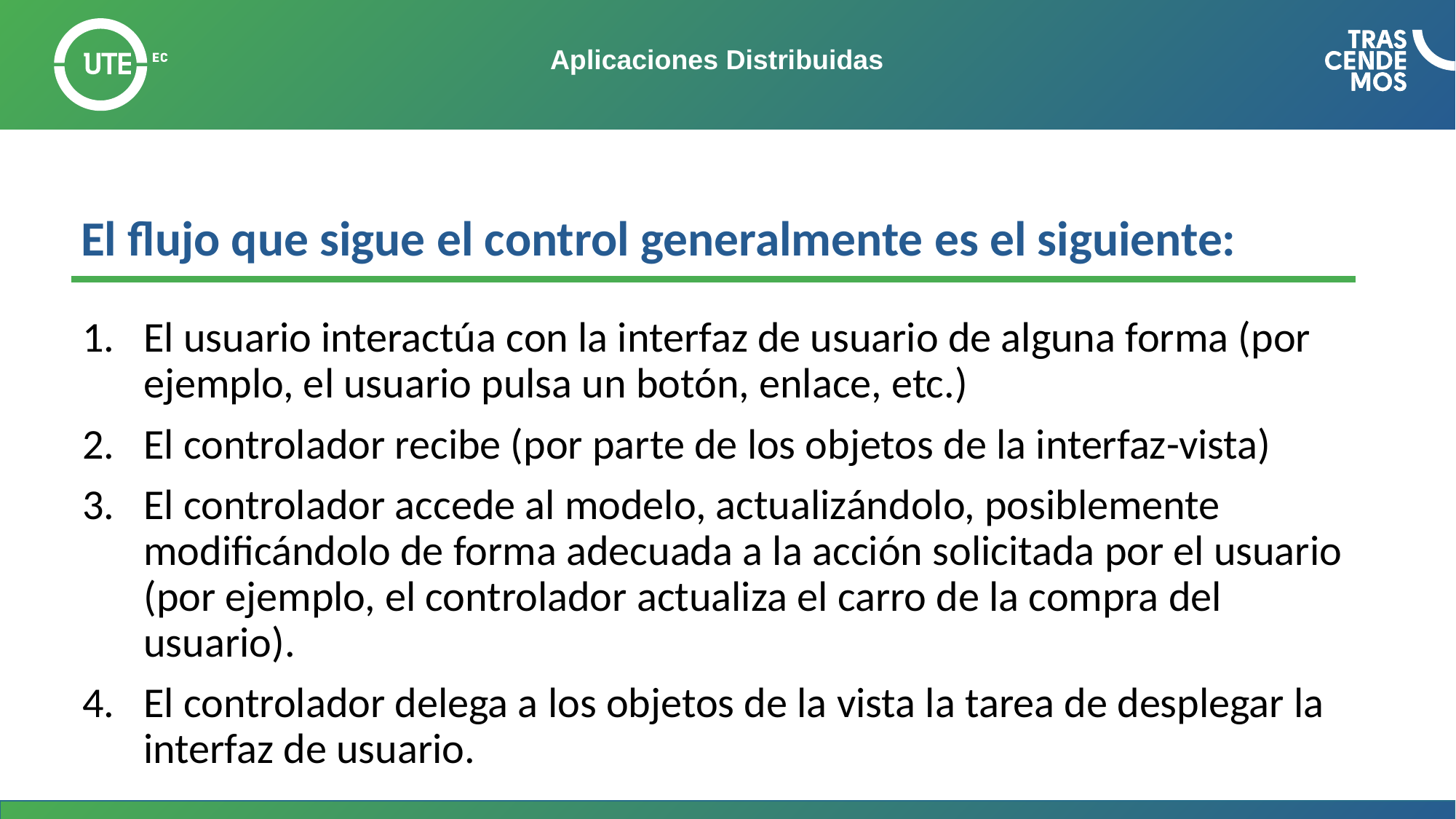

# Aplicaciones Distribuidas
El flujo que sigue el control generalmente es el siguiente:
El usuario interactúa con la interfaz de usuario de alguna forma (por ejemplo, el usuario pulsa un botón, enlace, etc.)
El controlador recibe (por parte de los objetos de la interfaz-vista)
El controlador accede al modelo, actualizándolo, posiblemente modificándolo de forma adecuada a la acción solicitada por el usuario (por ejemplo, el controlador actualiza el carro de la compra del usuario).
El controlador delega a los objetos de la vista la tarea de desplegar la interfaz de usuario.